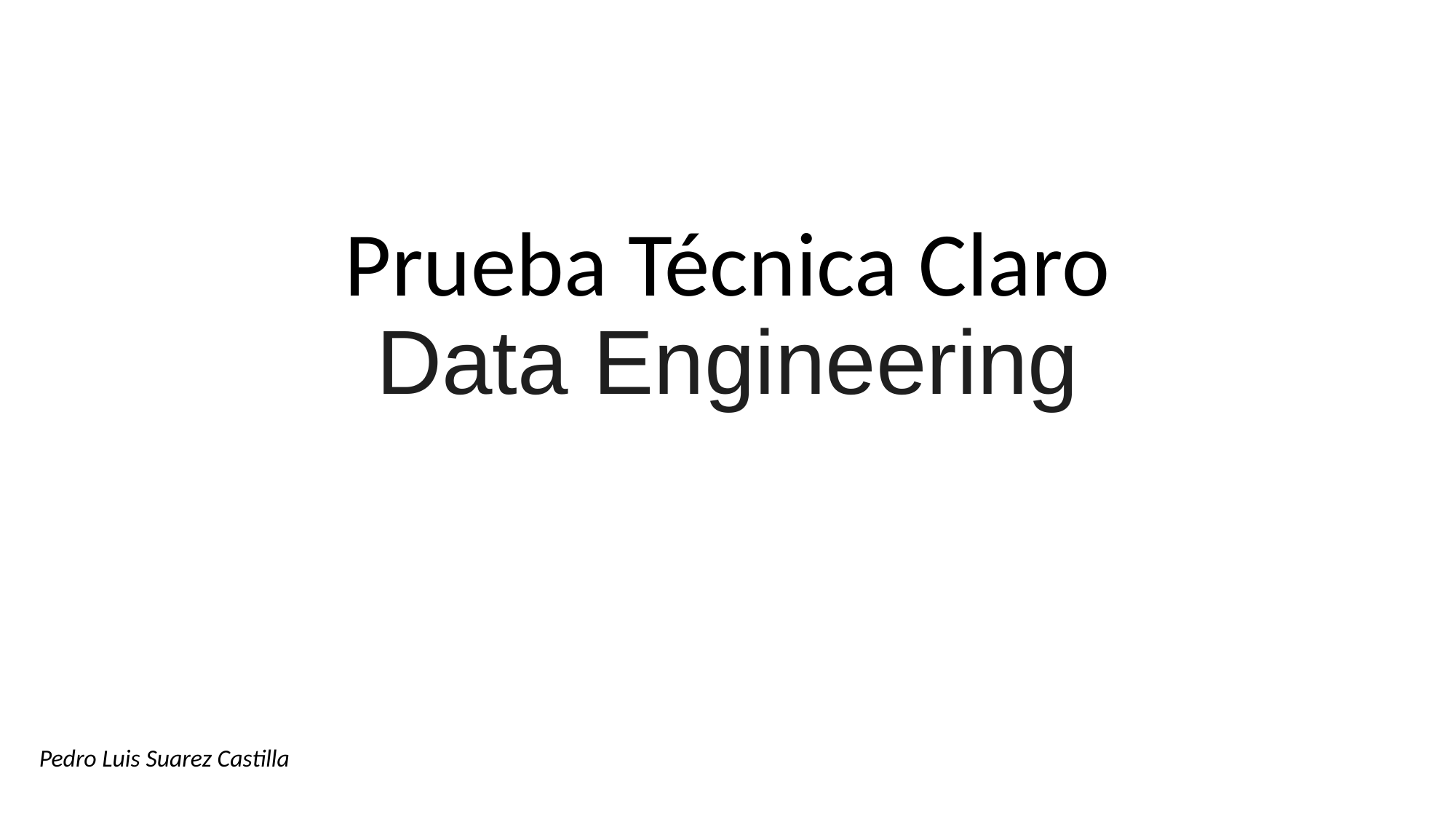

# Prueba Técnica Claro Data Engineering
Pedro Luis Suarez Castilla